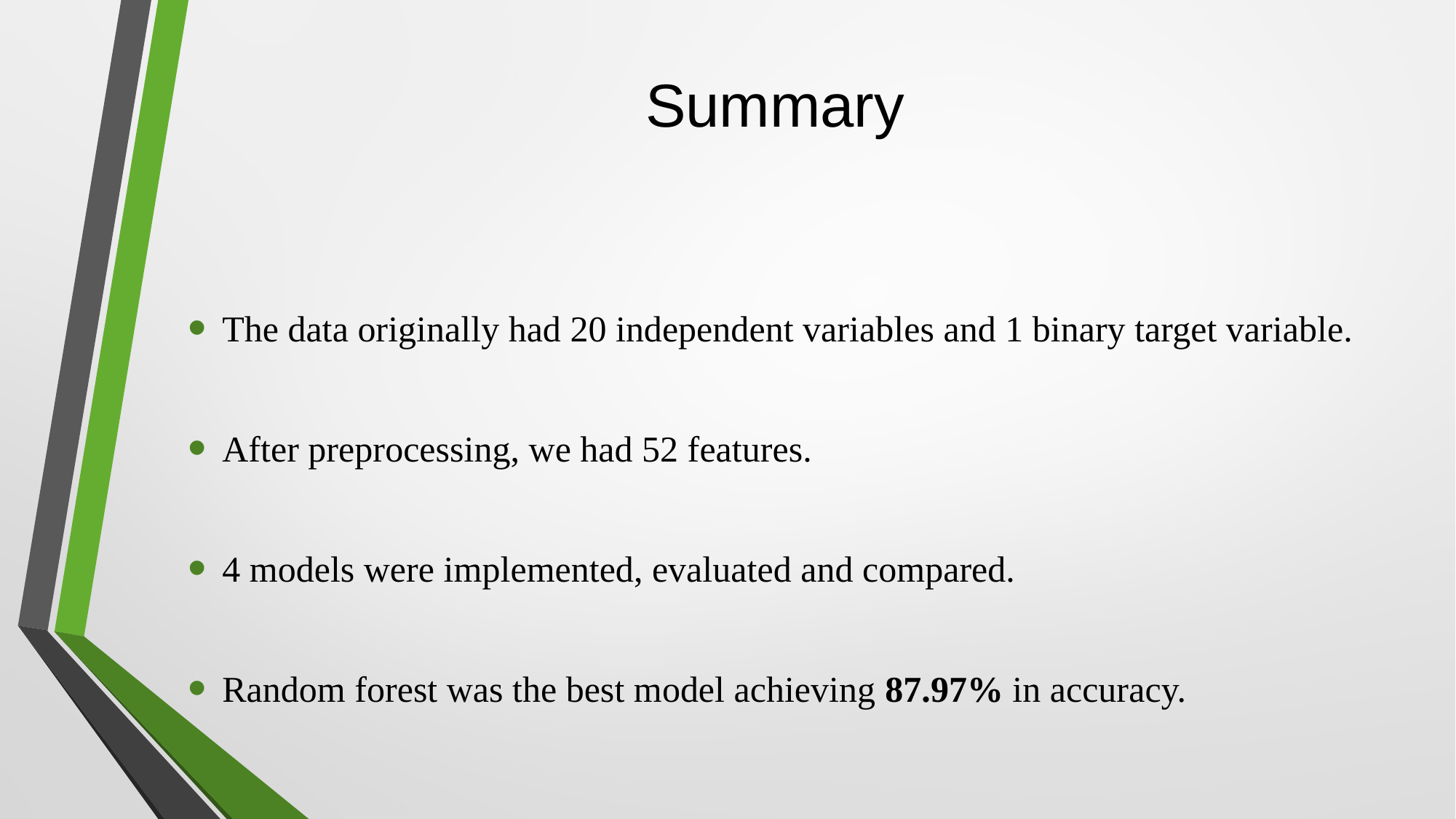

# Summary
The data originally had 20 independent variables and 1 binary target variable.

After preprocessing, we had 52 features.

4 models were implemented, evaluated and compared.

Random forest was the best model achieving 87.97% in accuracy.